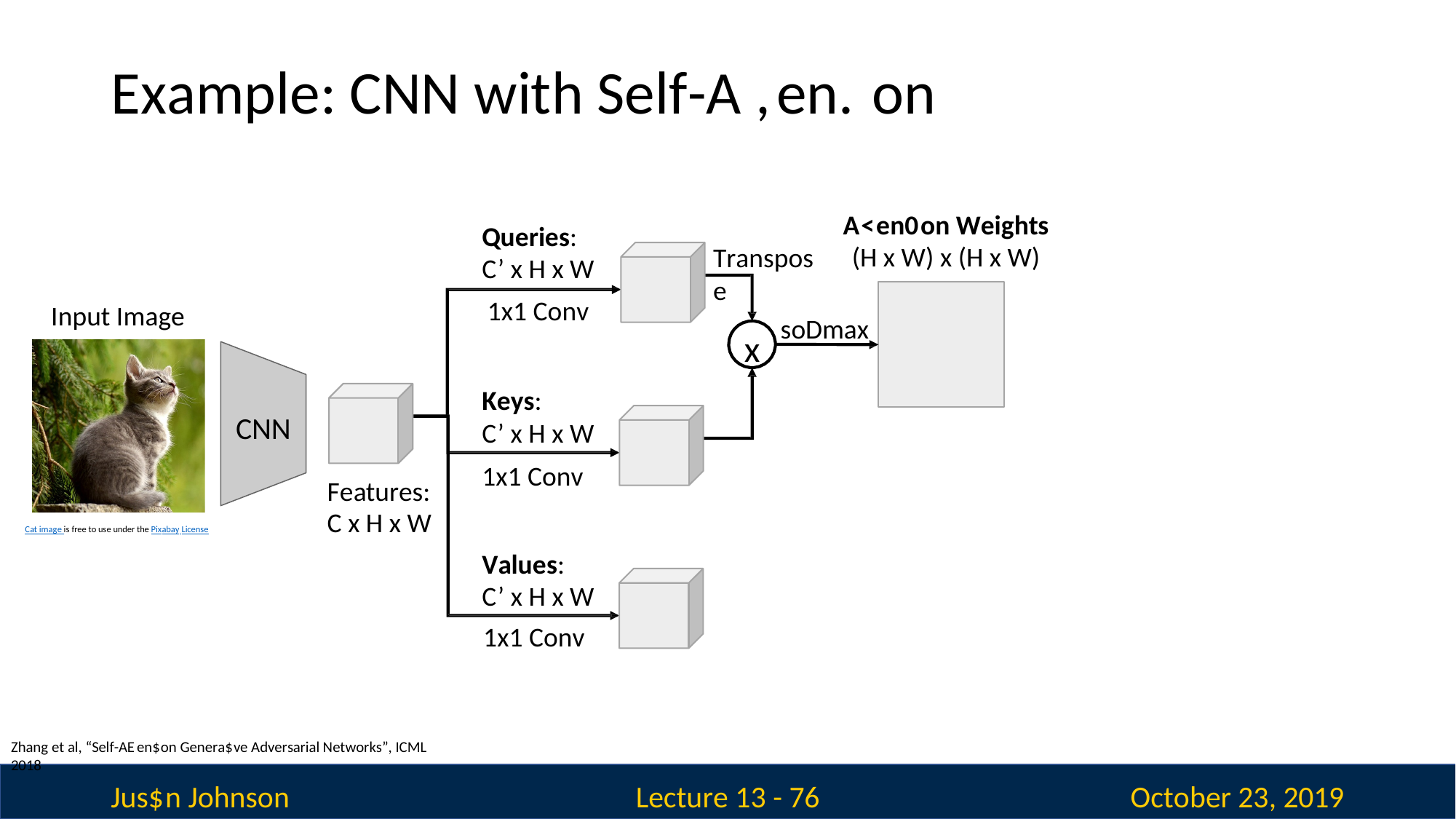

# Example: CNN with Self-A,en.on
A<en0on Weights
(H x W) x (H x W)
Queries: C’ x H x W
1x1 Conv
Transpose

Input Image
soDmax

x

Keys:
C’ x H x W
1x1 Conv

CNN

Features: C x H x W
Cat image is free to use under the Pixabay License
Values:  C’ x H x W
1x1 Conv

Zhang et al, “Self-AEen$on Genera$ve Adversarial Networks”, ICML 2018
Jus$n Johnson
October 23, 2019
Lecture 13 - 76